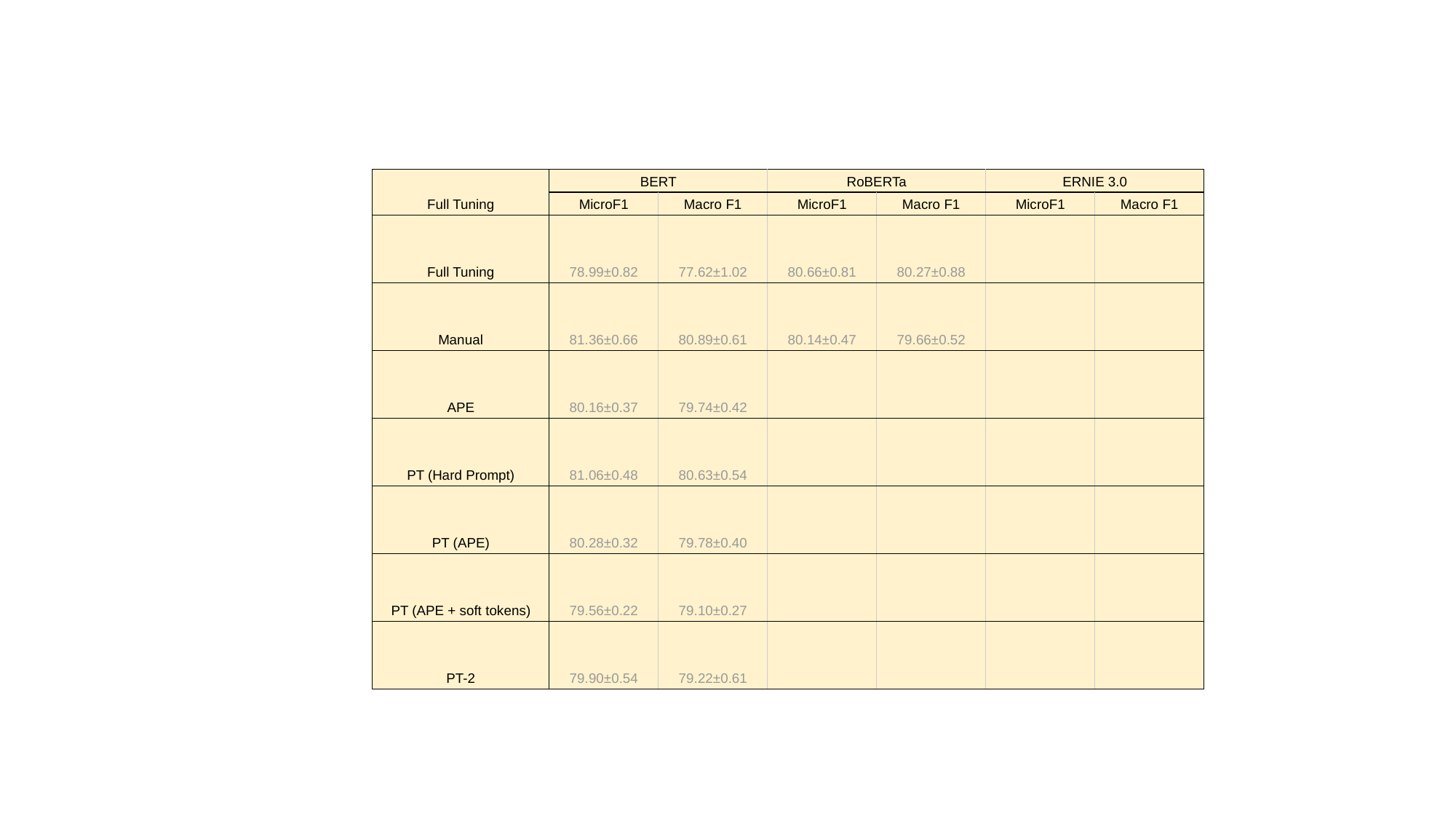

| Full Tuning | BERT |  | RoBERTa |  | ERNIE 3.0 |  |
| --- | --- | --- | --- | --- | --- | --- |
|  | MicroF1 | Macro F1 | MicroF1 | Macro F1 | MicroF1 | Macro F1 |
| Full Tuning | 78.99±0.82 | 77.62±1.02 | 80.66±0.81 | 80.27±0.88 |  |  |
| Manual | 81.36±0.66 | 80.89±0.61 | 80.14±0.47 | 79.66±0.52 |  |  |
| APE | 80.16±0.37 | 79.74±0.42 |  |  |  |  |
| PT (Hard Prompt) | 81.06±0.48 | 80.63±0.54 |  |  |  |  |
| PT (APE) | 80.28±0.32 | 79.78±0.40 |  |  |  |  |
| PT (APE + soft tokens) | 79.56±0.22 | 79.10±0.27 |  |  |  |  |
| PT-2 | 79.90±0.54 | 79.22±0.61 |  |  |  |  |